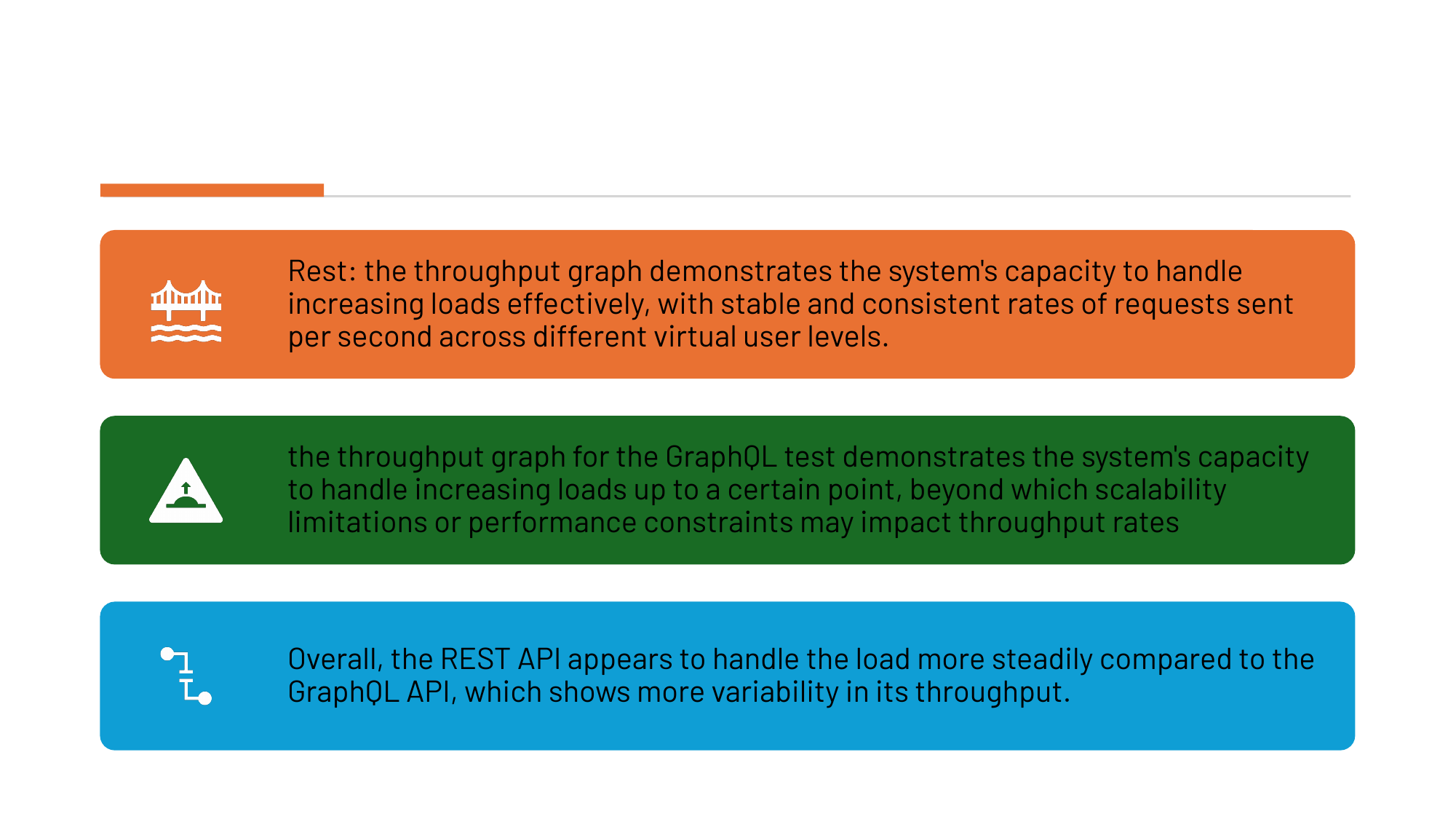

Rest: the throughput graph demonstrates the system's capacity to handle increasing loads effectively, with stable and consistent rates of requests sent per second across different virtual user levels.
the throughput graph for the GraphQL test demonstrates the system's capacity to handle increasing loads up to a certain point, beyond which scalability limitations or performance constraints may impact throughput rates
Overall, the REST API appears to handle the load more steadily compared to the GraphQL API, which shows more variability in its throughput.